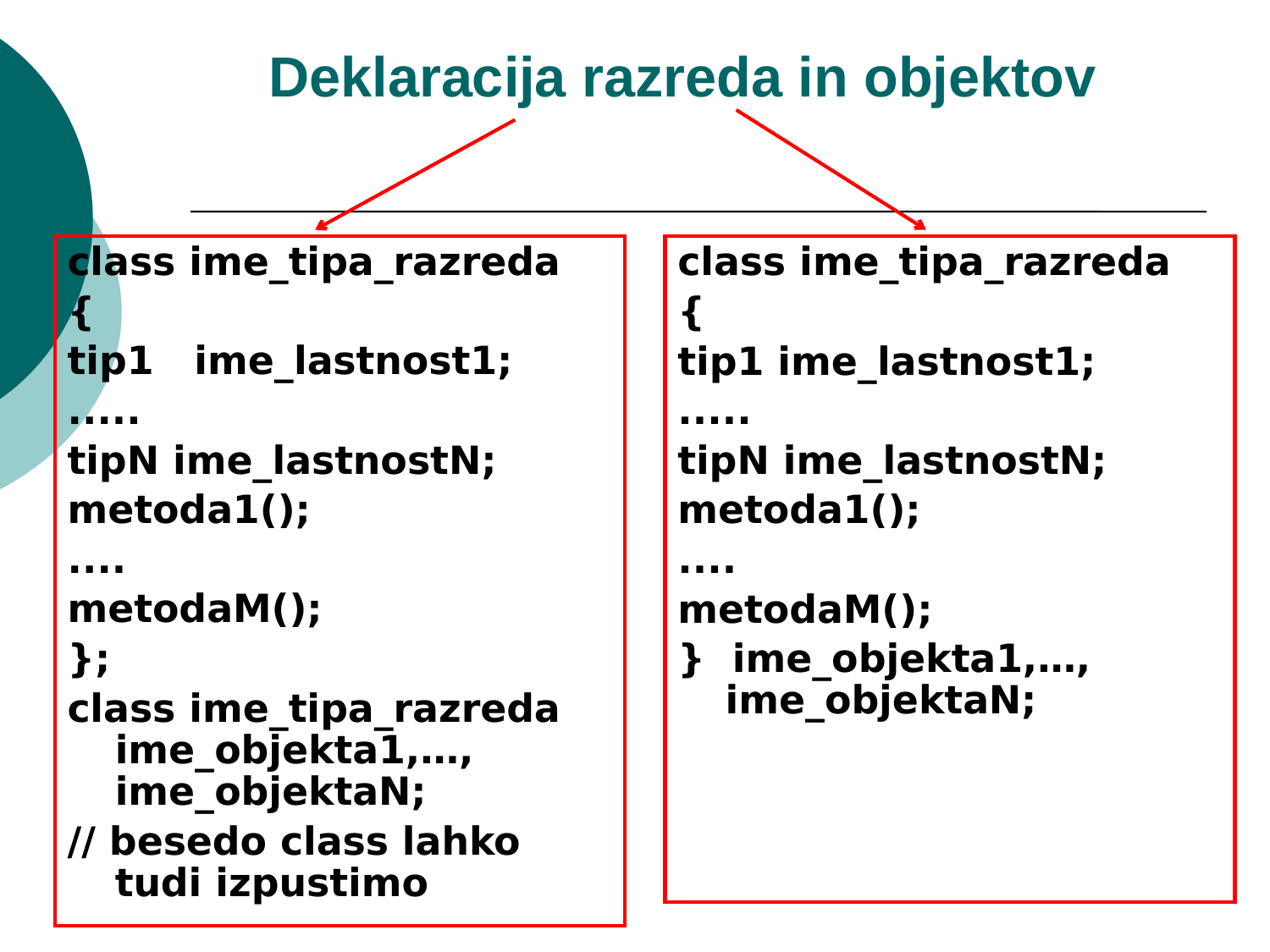

# Deklaracija razreda in objektov

class ime_tipa_razreda
{
tip1   ime_lastnost1;
.....
tipN ime_lastnostN;
metoda1();
....
metodaM();
};
class ime_tipa_razreda  ime_objekta1,…, ime_objektaN;
// besedo class lahko  tudi izpustimo
class ime_tipa_razreda
{
tip1 ime_lastnost1;
.....
tipN ime_lastnostN;
metoda1();
....
metodaM();
}  ime_objekta1,…, ime_objektaN;